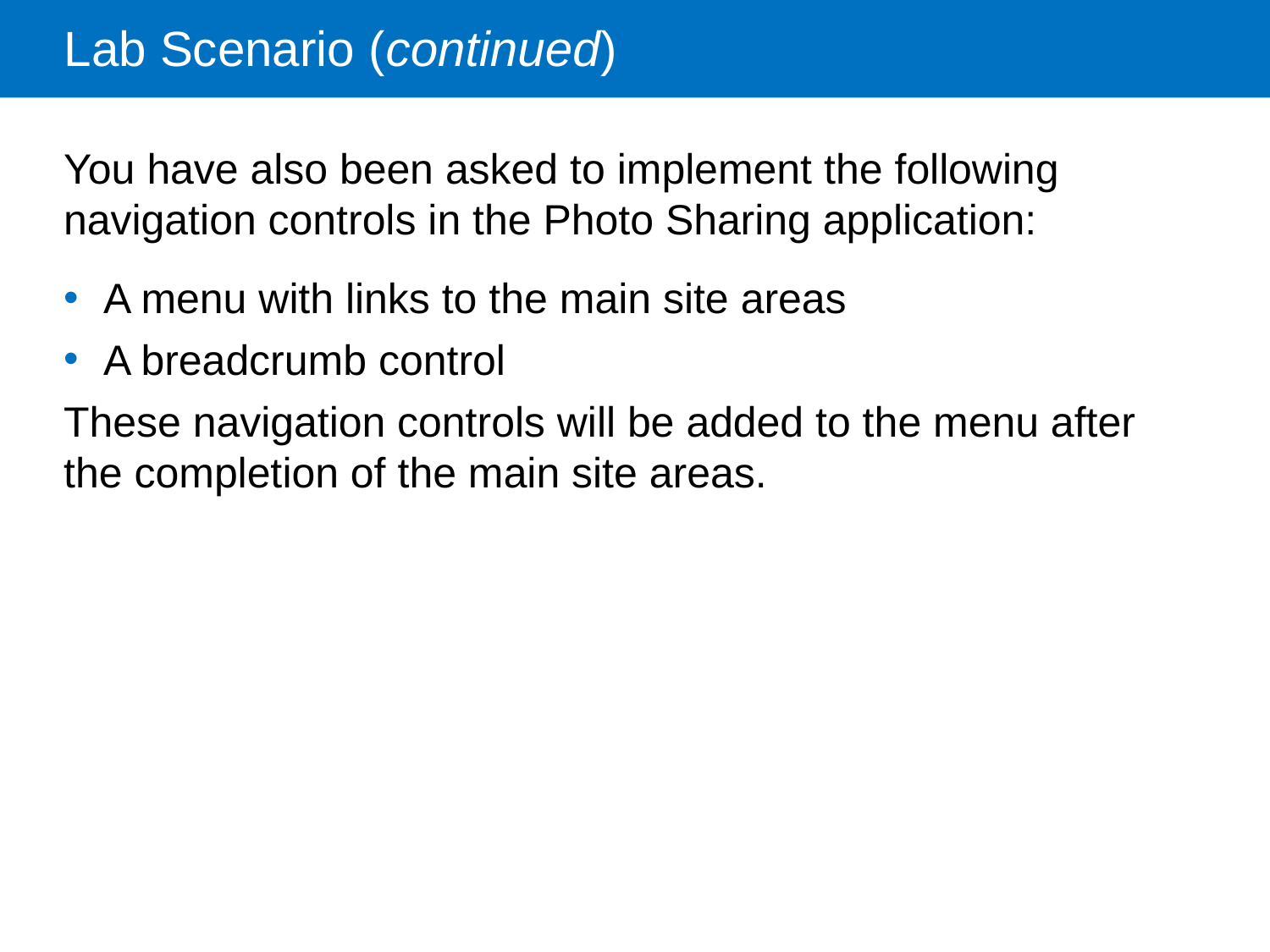

# Lab Scenario (continued)
You have also been asked to implement the following navigation controls in the Photo Sharing application:
A menu with links to the main site areas
A breadcrumb control
These navigation controls will be added to the menu after the completion of the main site areas.